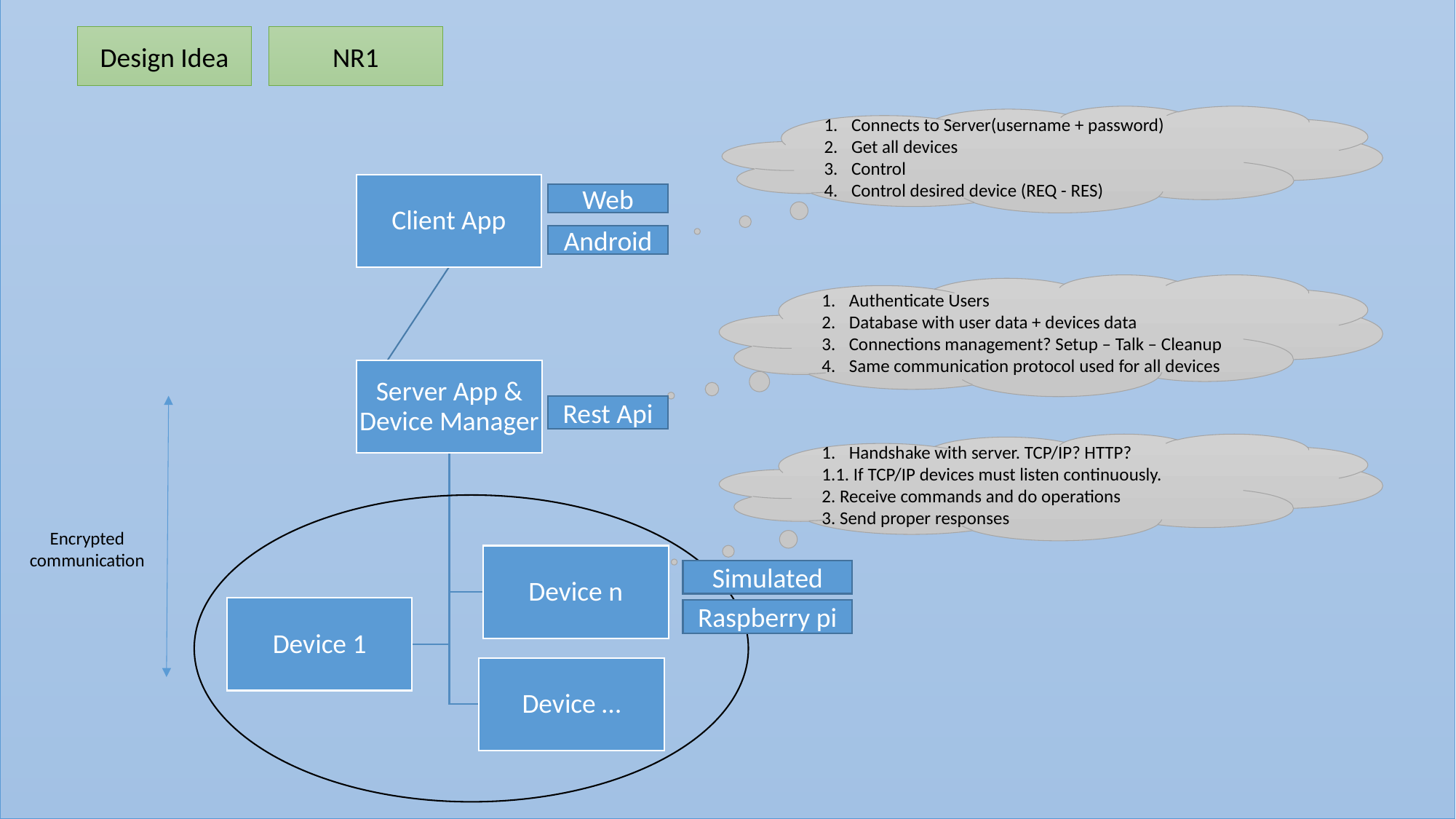

Design Idea
NR1
Connects to Server(username + password)
Get all devices
Control
Control desired device (REQ - RES)
Client App
Server App & Device Manager
Device 1
Device …
Device n
Web
Android

Authenticate Users
Database with user data + devices data
Connections management? Setup – Talk – Cleanup
Same communication protocol used for all devices

Rest Api
Handshake with server. TCP/IP? HTTP?
1.1. If TCP/IP devices must listen continuously.
2. Receive commands and do operations
3. Send proper responses

Encrypted communication
Simulated
Raspberry pi